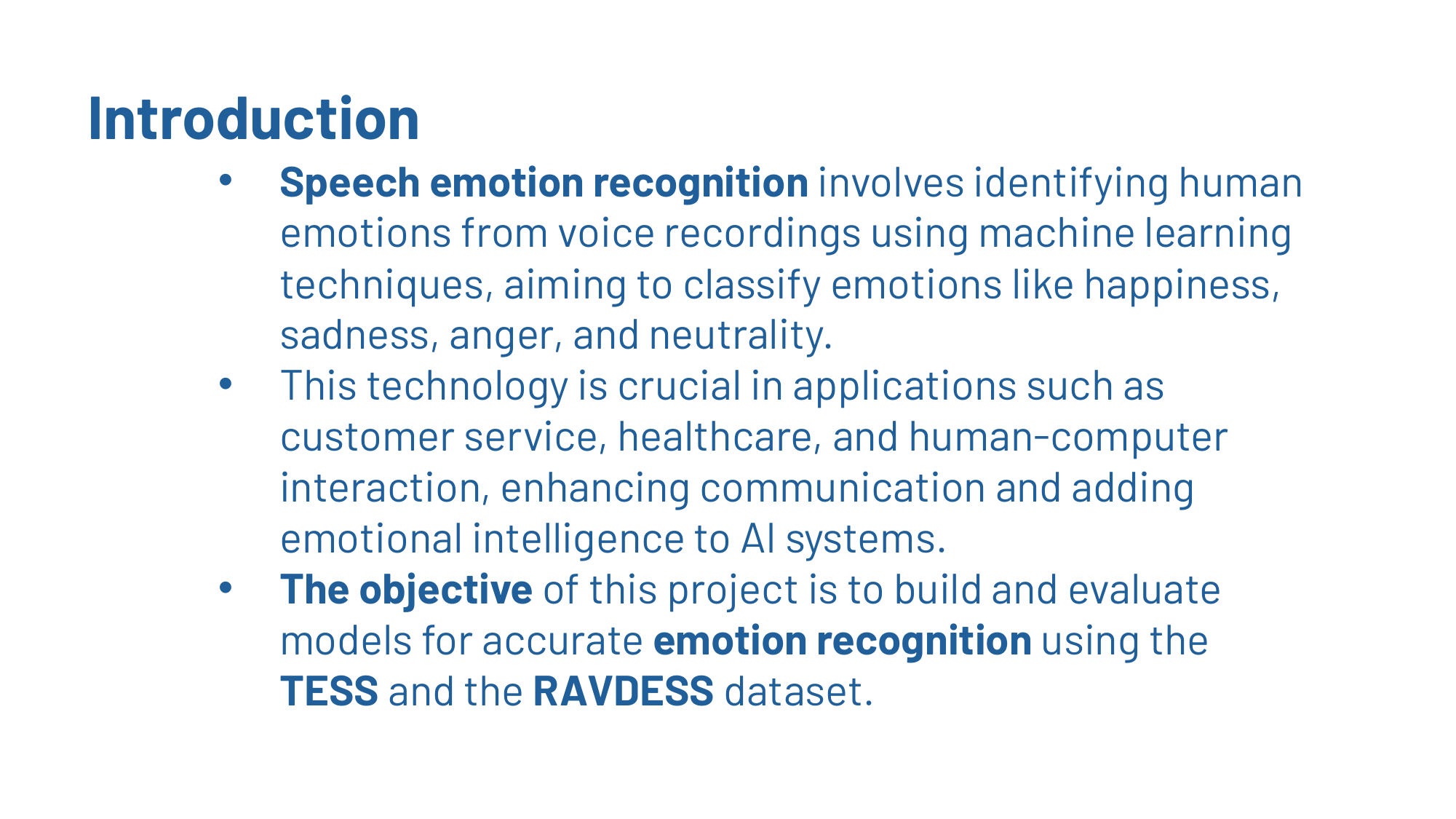

Introduction
Speech emotion recognition involves identifying human emotions from voice recordings using machine learning techniques, aiming to classify emotions like happiness, sadness, anger, and neutrality.
This technology is crucial in applications such as customer service, healthcare, and human-computer interaction, enhancing communication and adding emotional intelligence to AI systems.
The objective of this project is to build and evaluate models for accurate emotion recognition using the TESS and the RAVDESS dataset.